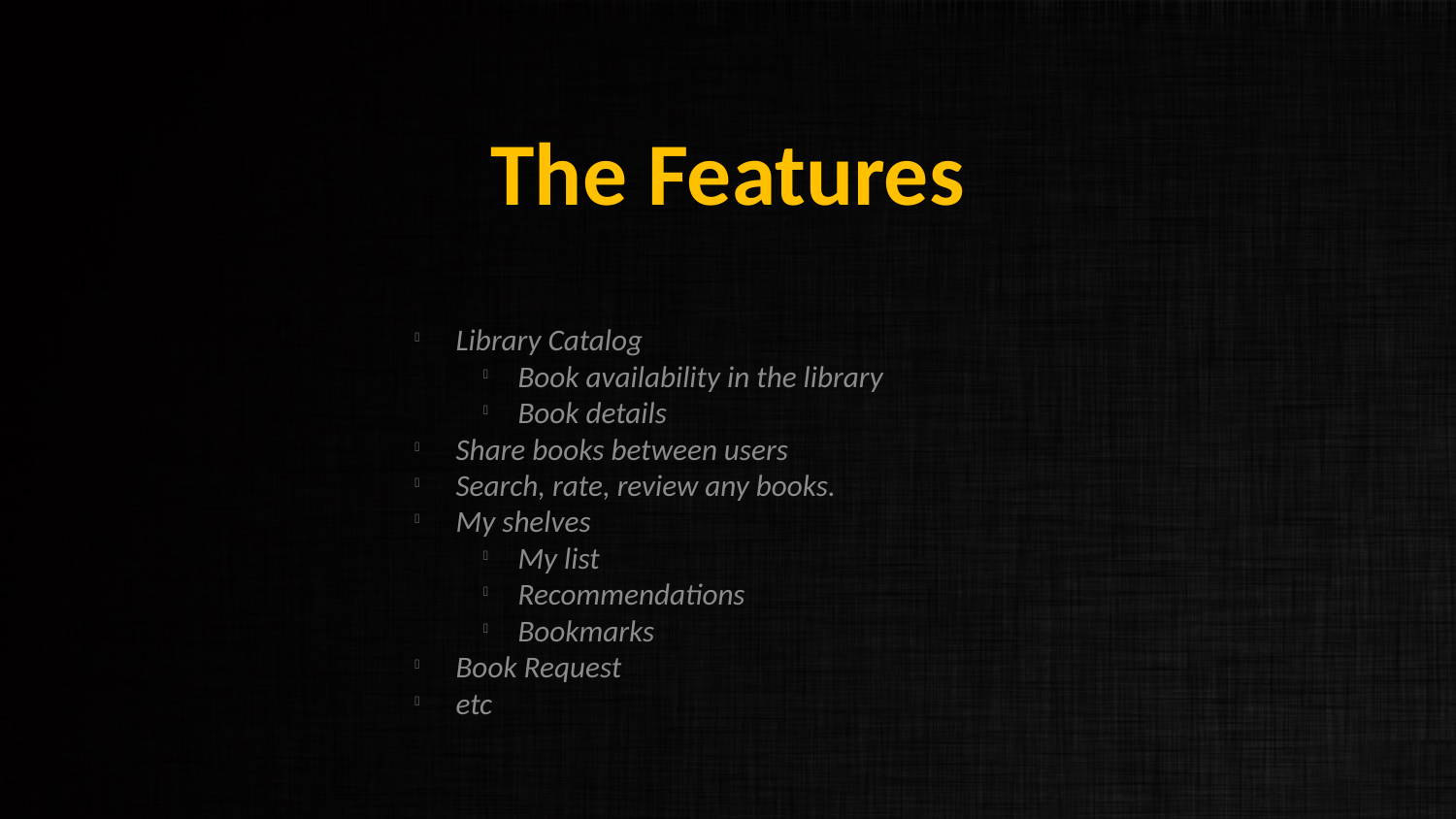

The Features
 Library Catalog
Book availability in the library
Book details
 Share books between users
 Search, rate, review any books.
 My shelves
My list
Recommendations
Bookmarks
 Book Request
 etc